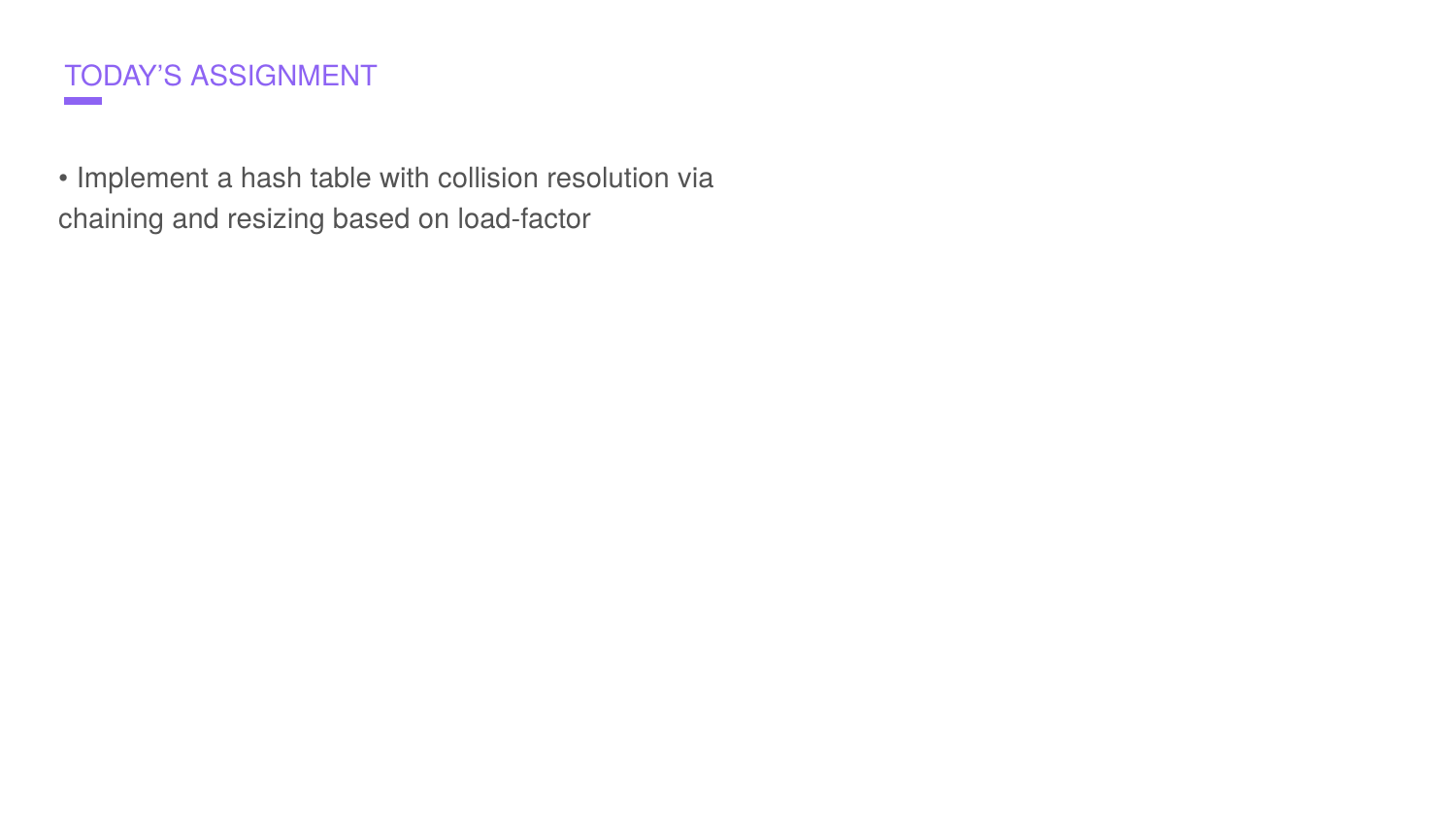

# TODAY’S ASSIGNMENT
• Implement a hash table with collision resolution via chaining and resizing based on load-factor